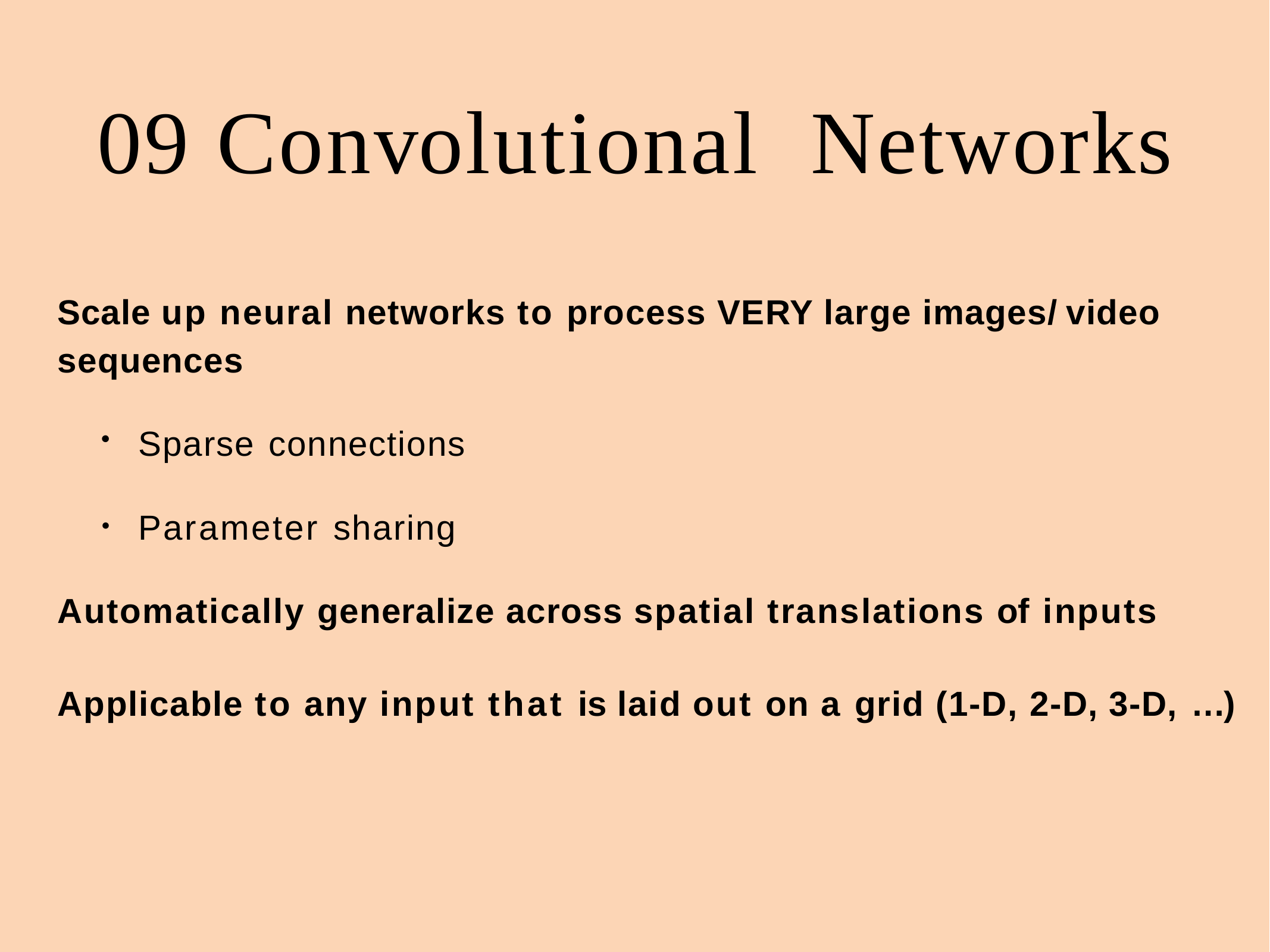

09 Convolutional  Networks
Scale up neural networks to process VERY large images/video sequences

Sparse connections

Parameter sharing

Automatically generalize across spatial translations of inputs
Applicable to any input that is laid out on a grid (1-D, 2-D, 3-D, …)